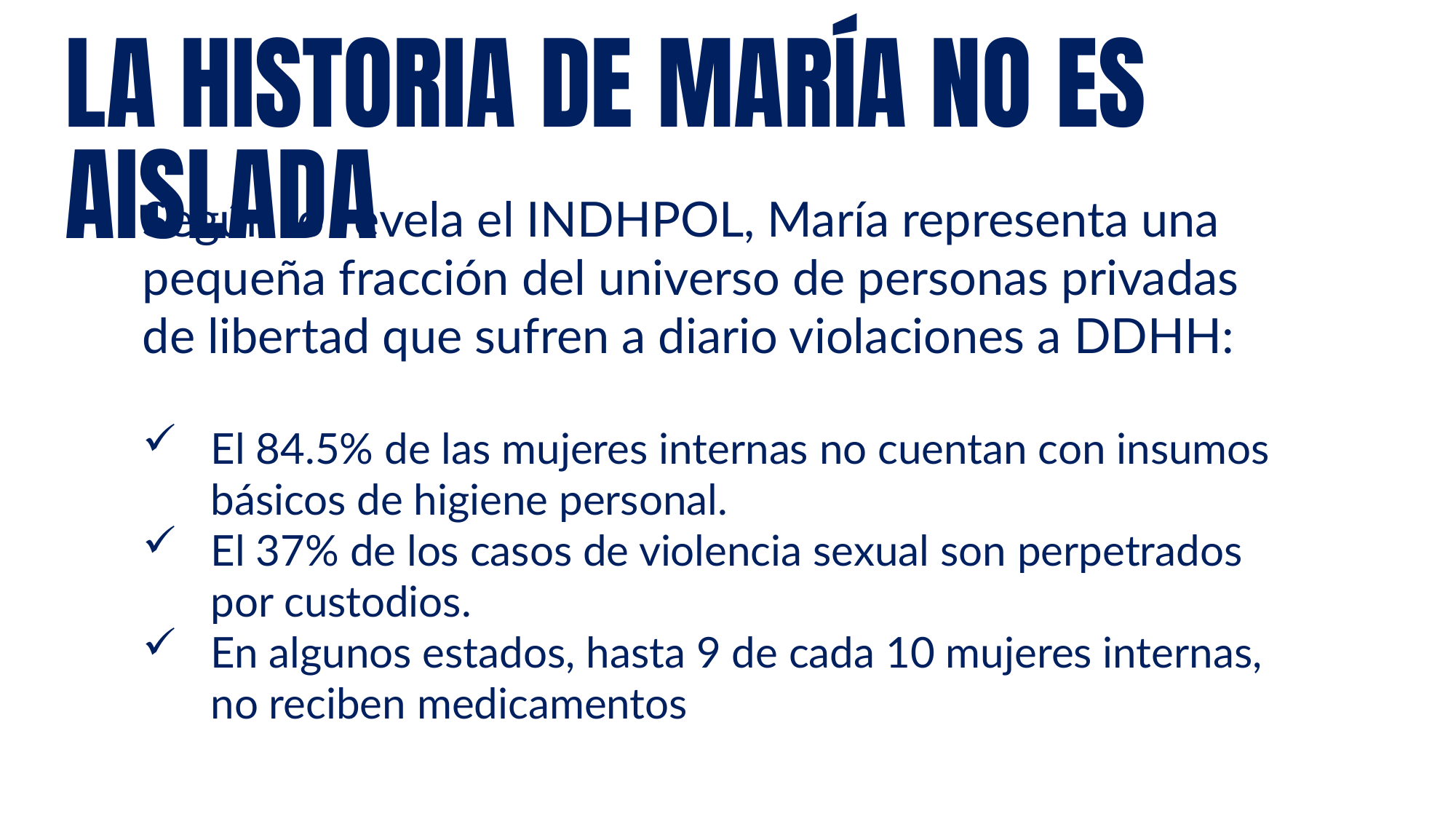

La historia de María NO es aislada
Según lo revela el INDHPOL, María representa una pequeña fracción del universo de personas privadas de libertad que sufren a diario violaciones a DDHH:

El 84.5% de las mujeres internas no cuentan con insumos básicos de higiene personal.
El 37% de los casos de violencia sexual son perpetrados por custodios.
En algunos estados, hasta 9 de cada 10 mujeres internas, no reciben medicamentos